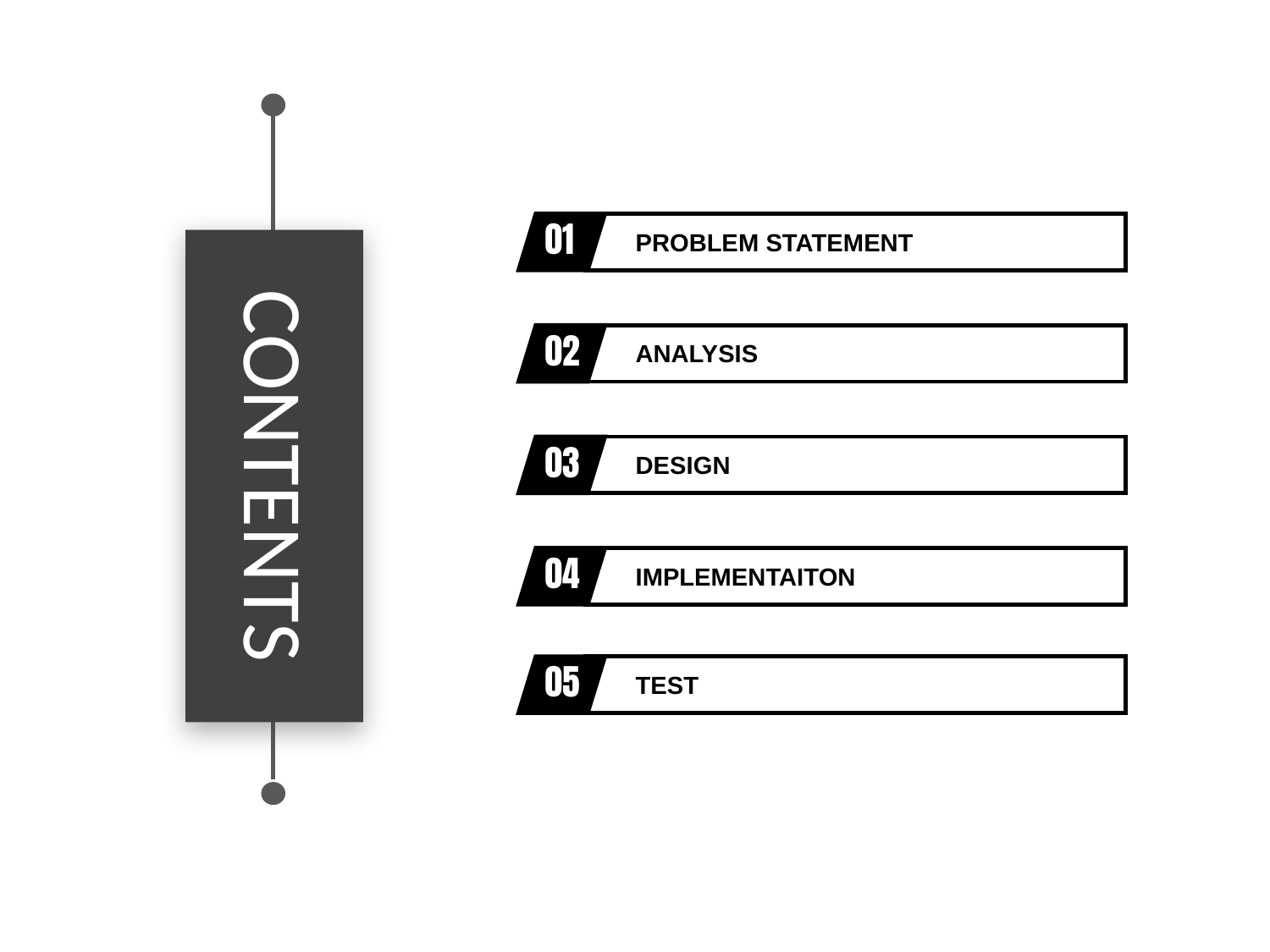

01

PROBLEM STATEMENT
02

ANALYSIS

CONTENTS
03

DESIGN
04

IMPLEMENTAITON
05

TEST